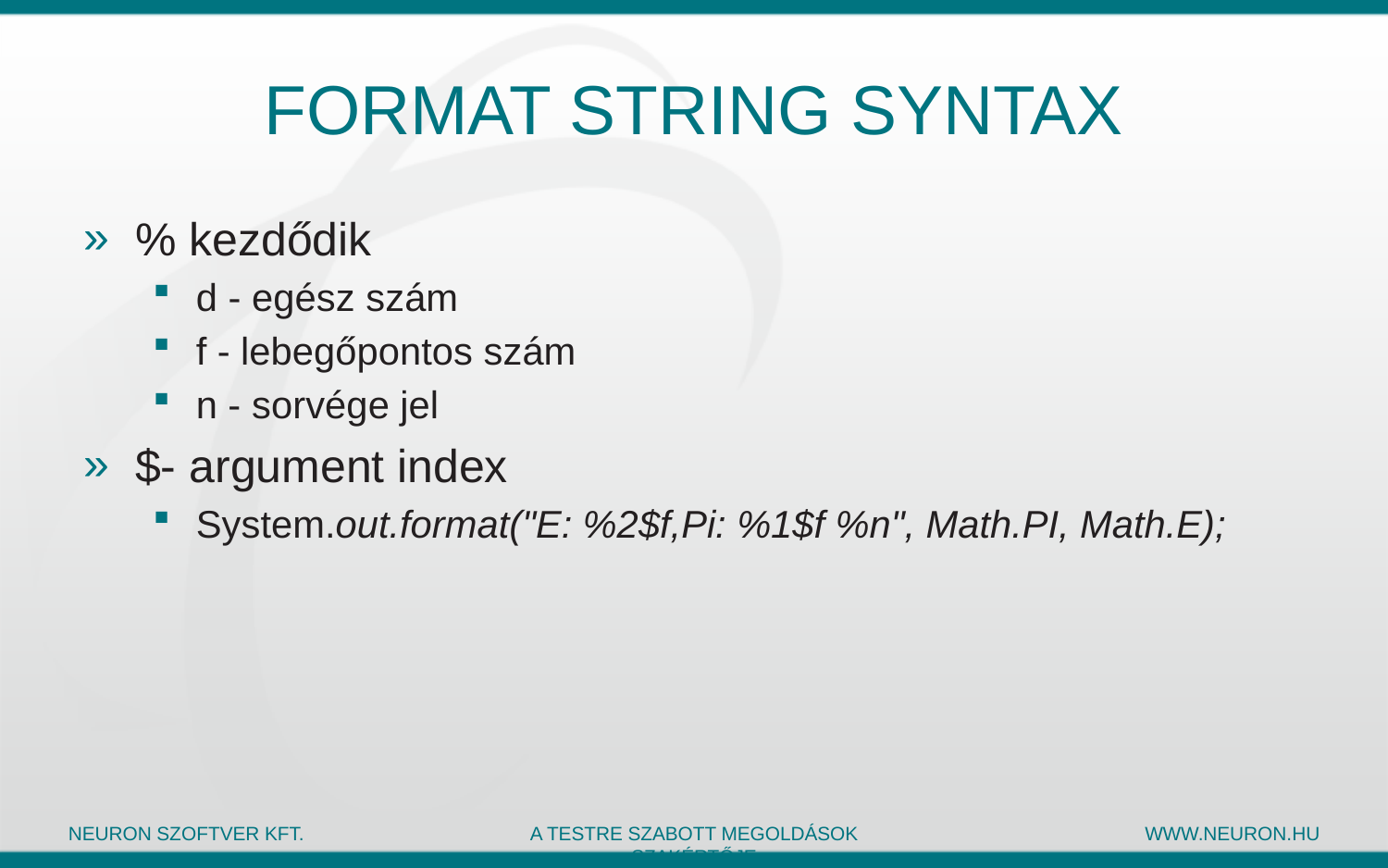

# format string syntax
% kezdődik
d - egész szám
f - lebegőpontos szám
n - sorvége jel
$- argument index
System.out.format("E: %2$f,Pi: %1$f %n", Math.PI, Math.E);